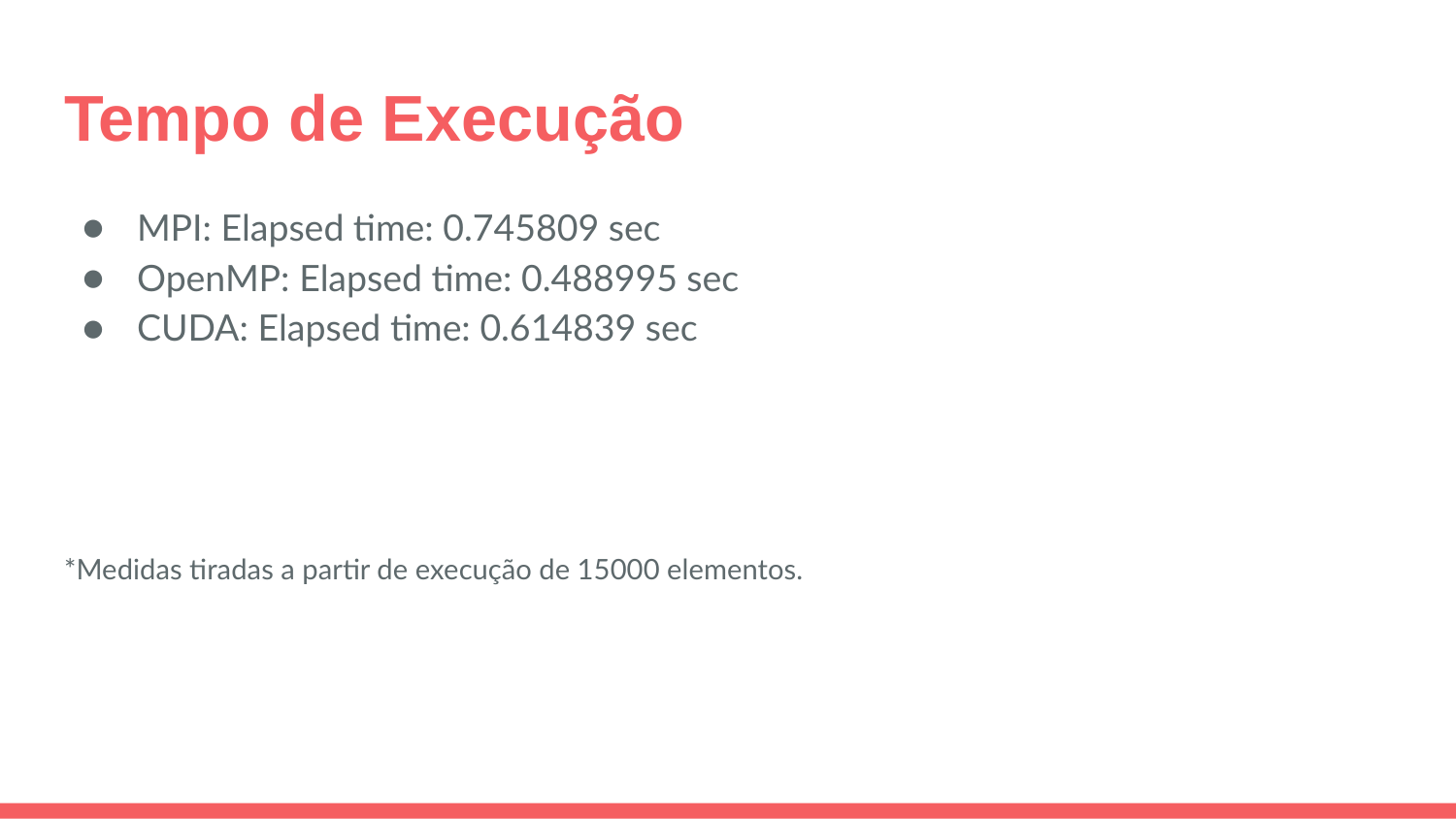

# Tempo de Execução
MPI: Elapsed time: 0.745809 sec
OpenMP: Elapsed time: 0.488995 sec
CUDA: Elapsed time: 0.614839 sec

*Medidas tiradas a partir de execução de 15000 elementos.